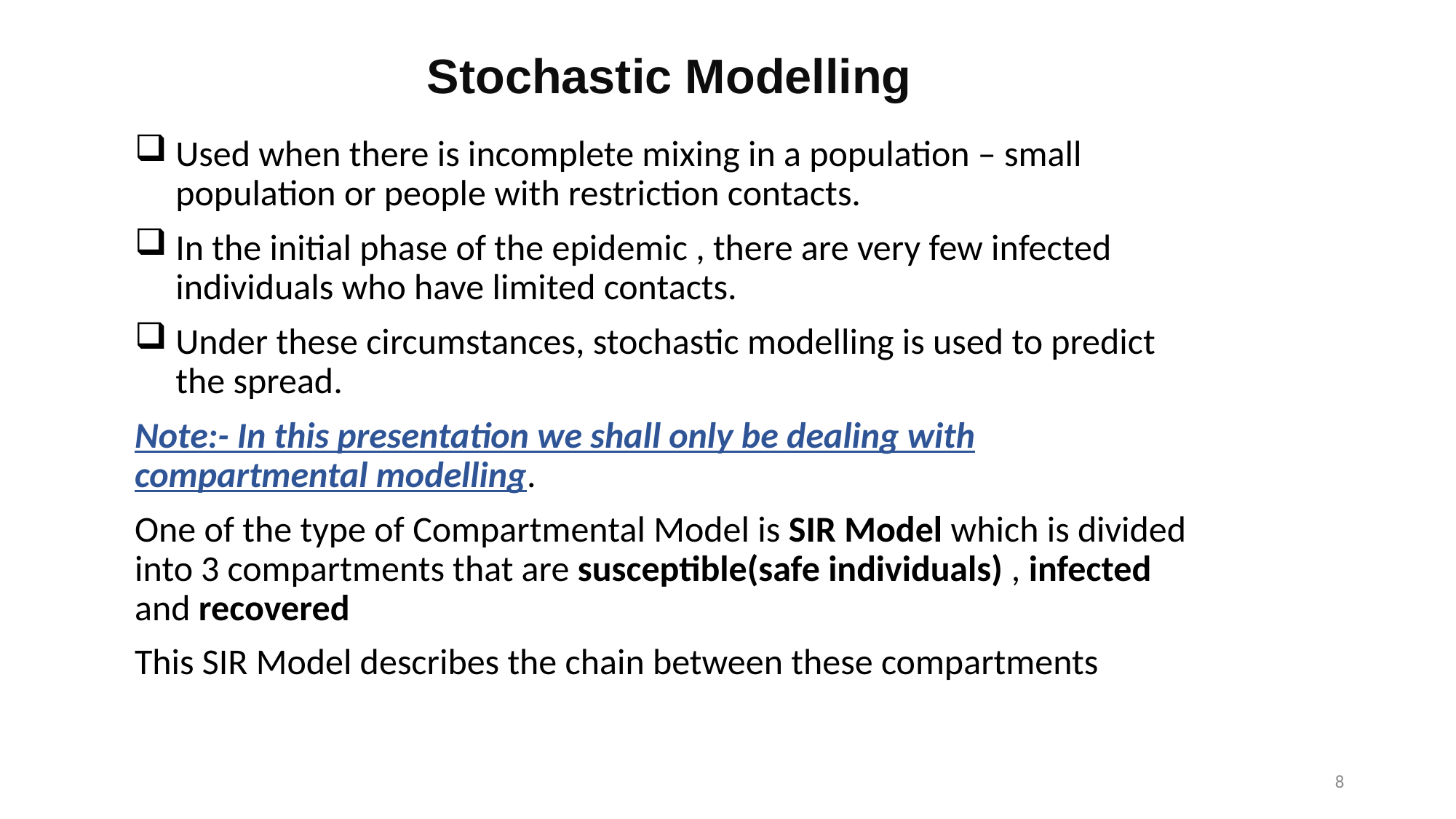

# Stochastic Modelling
Used when there is incomplete mixing in a population – small population or people with restriction contacts.
In the initial phase of the epidemic , there are very few infected individuals who have limited contacts.
Under these circumstances, stochastic modelling is used to predict the spread.
Note:- In this presentation we shall only be dealing with compartmental modelling.
One of the type of Compartmental Model is SIR Model which is divided into 3 compartments that are susceptible(safe individuals) , infected and recovered
This SIR Model describes the chain between these compartments
8